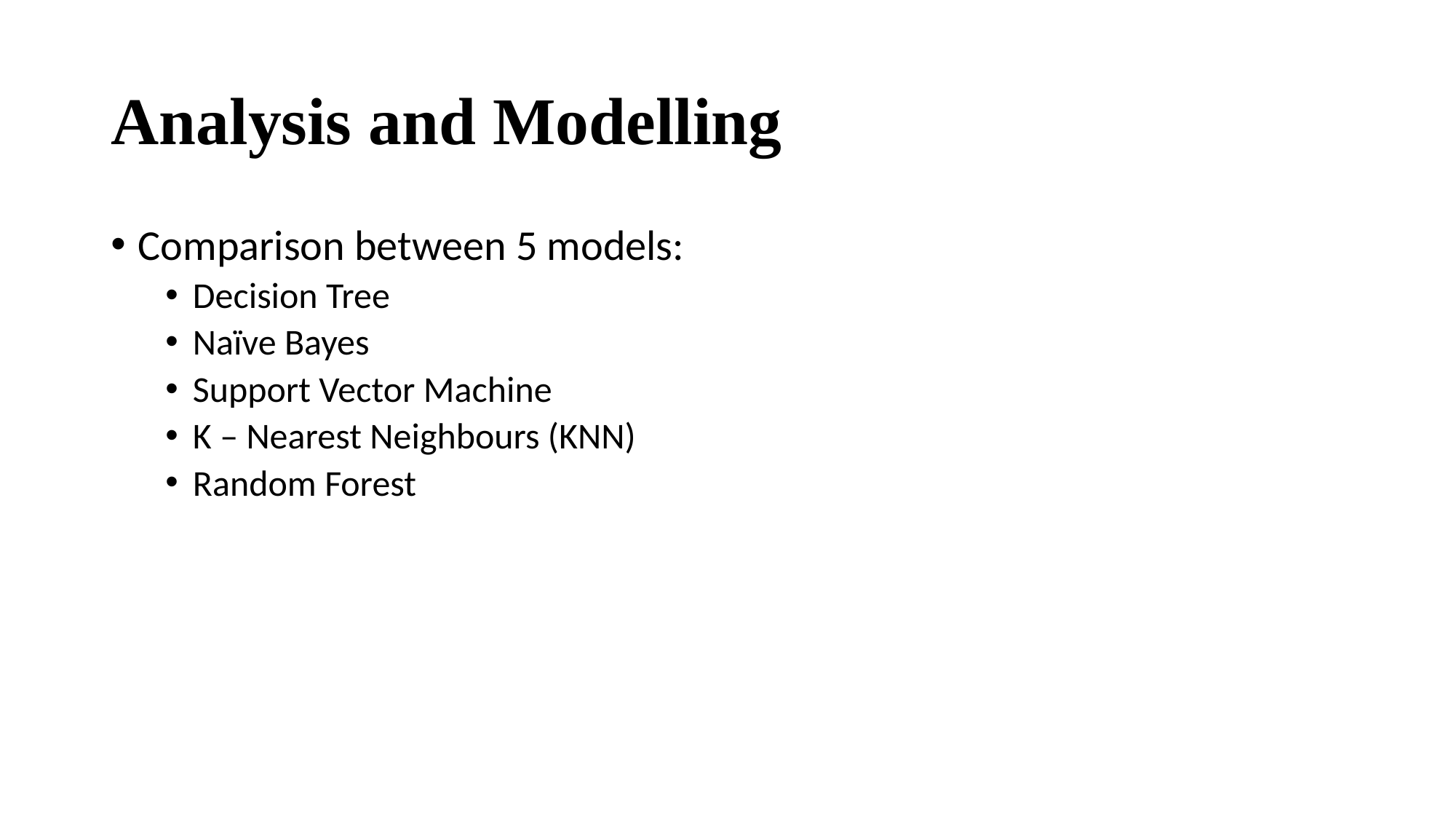

# Analysis and Modelling
Comparison between 5 models:
Decision Tree
Naïve Bayes
Support Vector Machine
K – Nearest Neighbours (KNN)
Random Forest